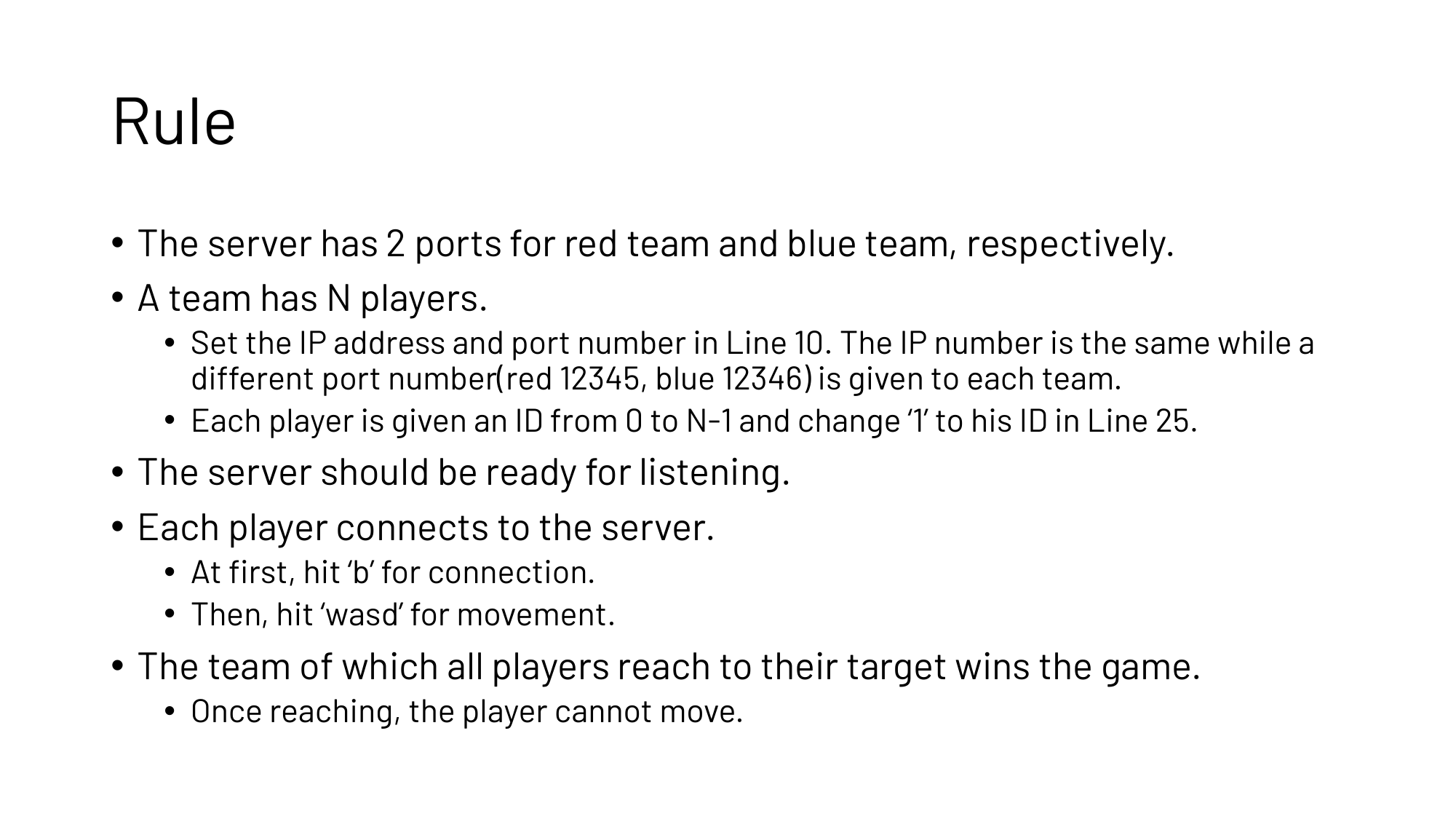

# Rule
The server has 2 ports for red team and blue team, respectively.
A team has N players.
Set the IP address and port number in Line 10. The IP number is the same while a different port number(red 12345, blue 12346) is given to each team.
Each player is given an ID from 0 to N-1 and change ‘1’ to his ID in Line 25.
The server should be ready for listening.
Each player connects to the server.
At first, hit ‘b’ for connection.
Then, hit ‘wasd’ for movement.
The team of which all players reach to their target wins the game.
Once reaching, the player cannot move.